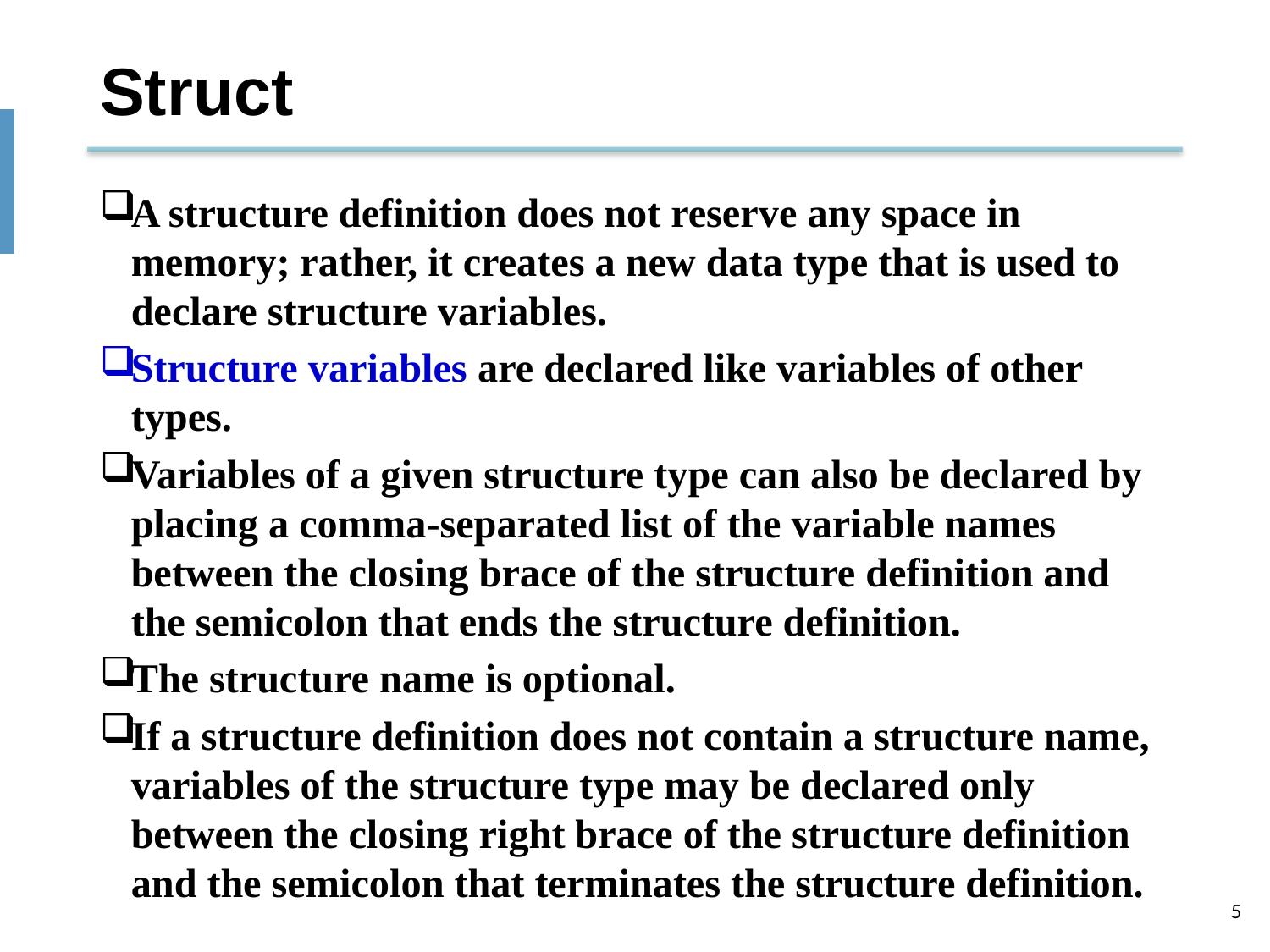

# Struct
A structure definition does not reserve any space in memory; rather, it creates a new data type that is used to declare structure variables.
Structure variables are declared like variables of other types.
Variables of a given structure type can also be declared by placing a comma-separated list of the variable names between the closing brace of the structure definition and the semicolon that ends the structure definition.
The structure name is optional.
If a structure definition does not contain a structure name, variables of the structure type may be declared only between the closing right brace of the structure definition and the semicolon that terminates the structure definition.
5